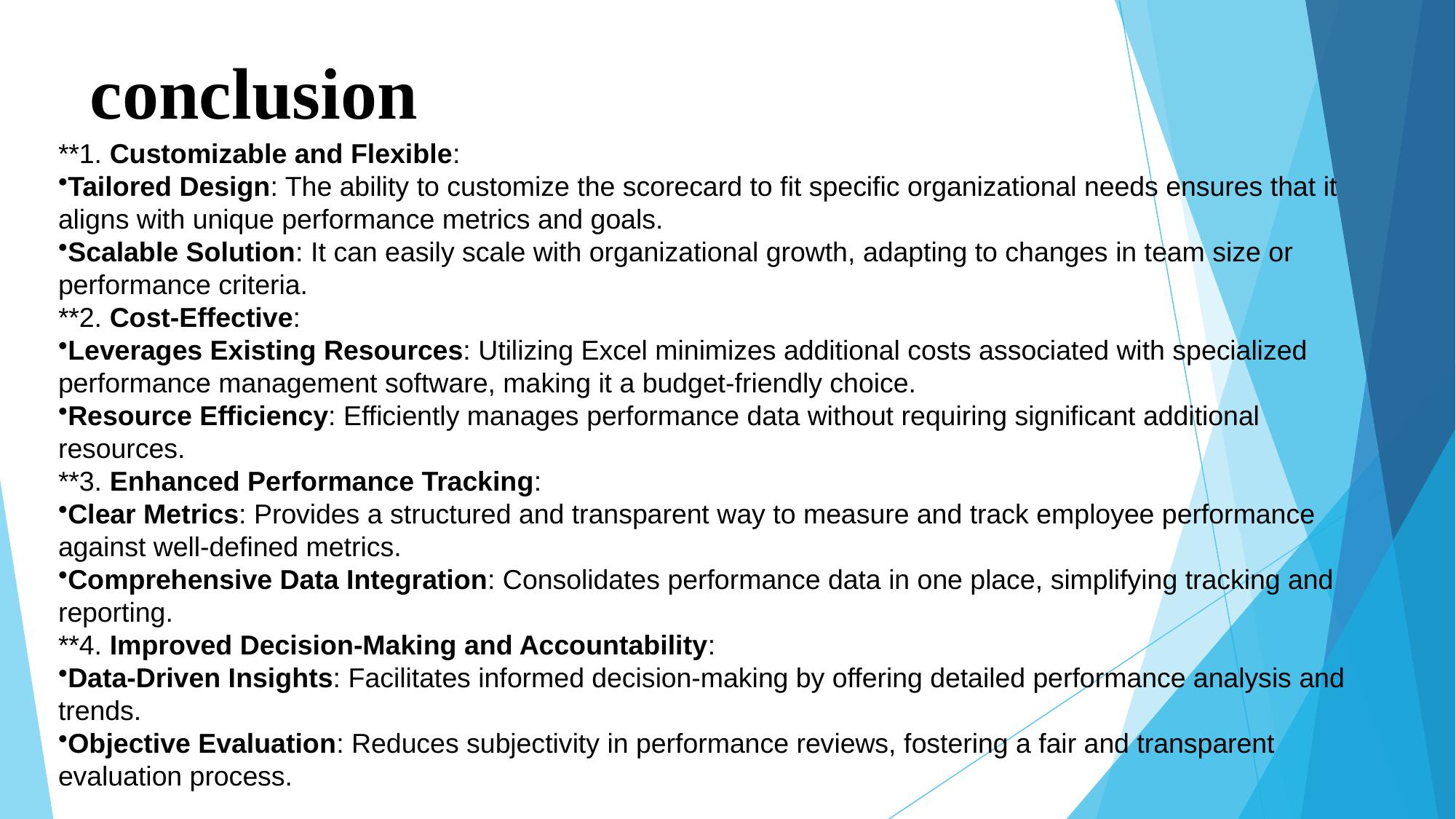

# conclusion
**1. Customizable and Flexible:
Tailored Design: The ability to customize the scorecard to fit specific organizational needs ensures that it aligns with unique performance metrics and goals.
Scalable Solution: It can easily scale with organizational growth, adapting to changes in team size or performance criteria.
**2. Cost-Effective:
Leverages Existing Resources: Utilizing Excel minimizes additional costs associated with specialized performance management software, making it a budget-friendly choice.
Resource Efficiency: Efficiently manages performance data without requiring significant additional resources.
**3. Enhanced Performance Tracking:
Clear Metrics: Provides a structured and transparent way to measure and track employee performance against well-defined metrics.
Comprehensive Data Integration: Consolidates performance data in one place, simplifying tracking and reporting.
**4. Improved Decision-Making and Accountability:
Data-Driven Insights: Facilitates informed decision-making by offering detailed performance analysis and trends.
Objective Evaluation: Reduces subjectivity in performance reviews, fostering a fair and transparent evaluation process.